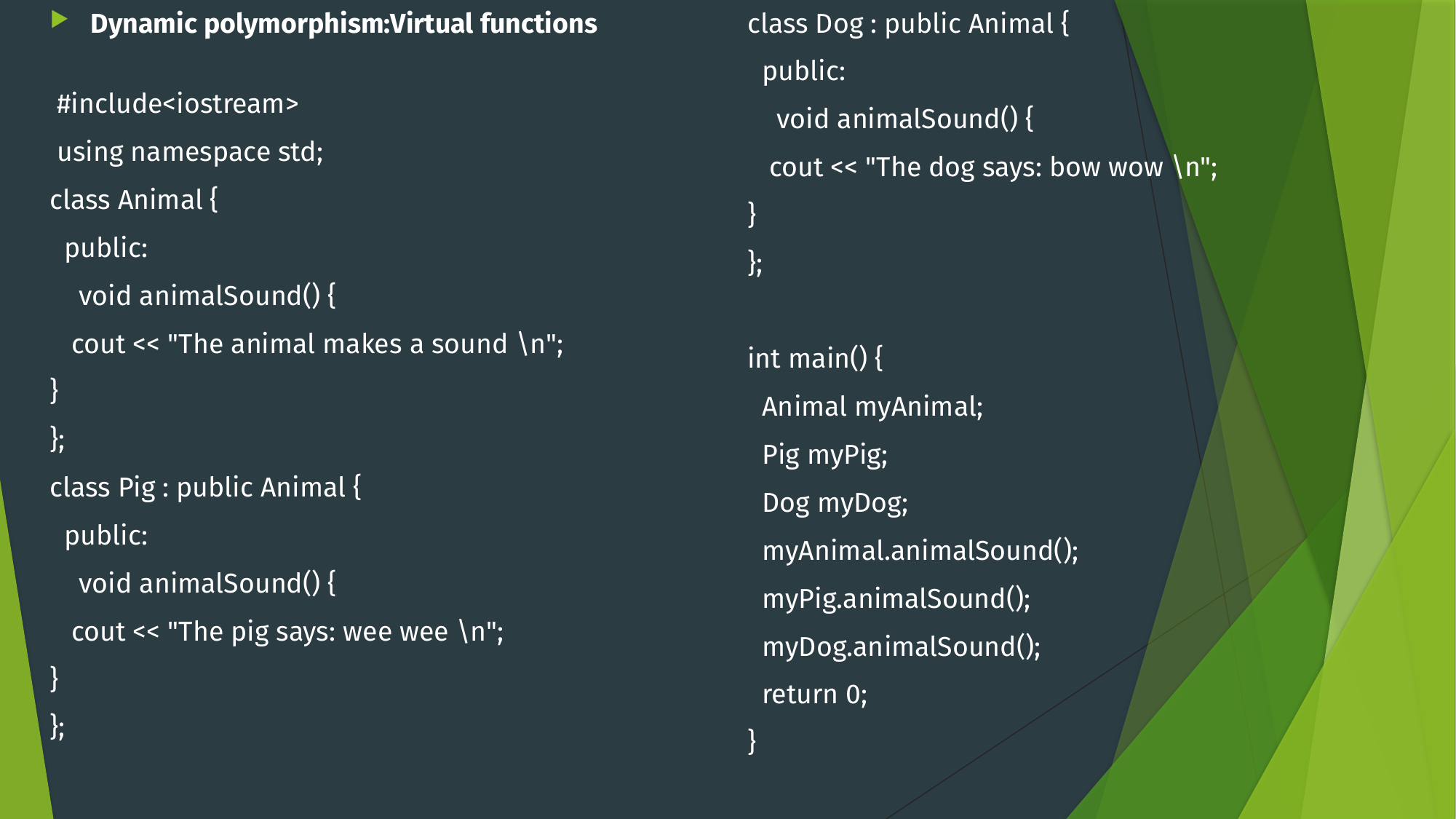

Dynamic polymorphism:Virtual functions
 #include<iostream>
 using namespace std;
class Animal {
  public:
    void animalSound() {
   cout << "The animal makes a sound \n";
}
};
class Pig : public Animal {
  public:
    void animalSound() {
   cout << "The pig says: wee wee \n";
}
};

class Dog : public Animal {
  public:
    void animalSound() {
   cout << "The dog says: bow wow \n";
}
};

int main() {
  Animal myAnimal;
  Pig myPig;
  Dog myDog;
  myAnimal.animalSound();
  myPig.animalSound();
  myDog.animalSound();
  return 0;
}